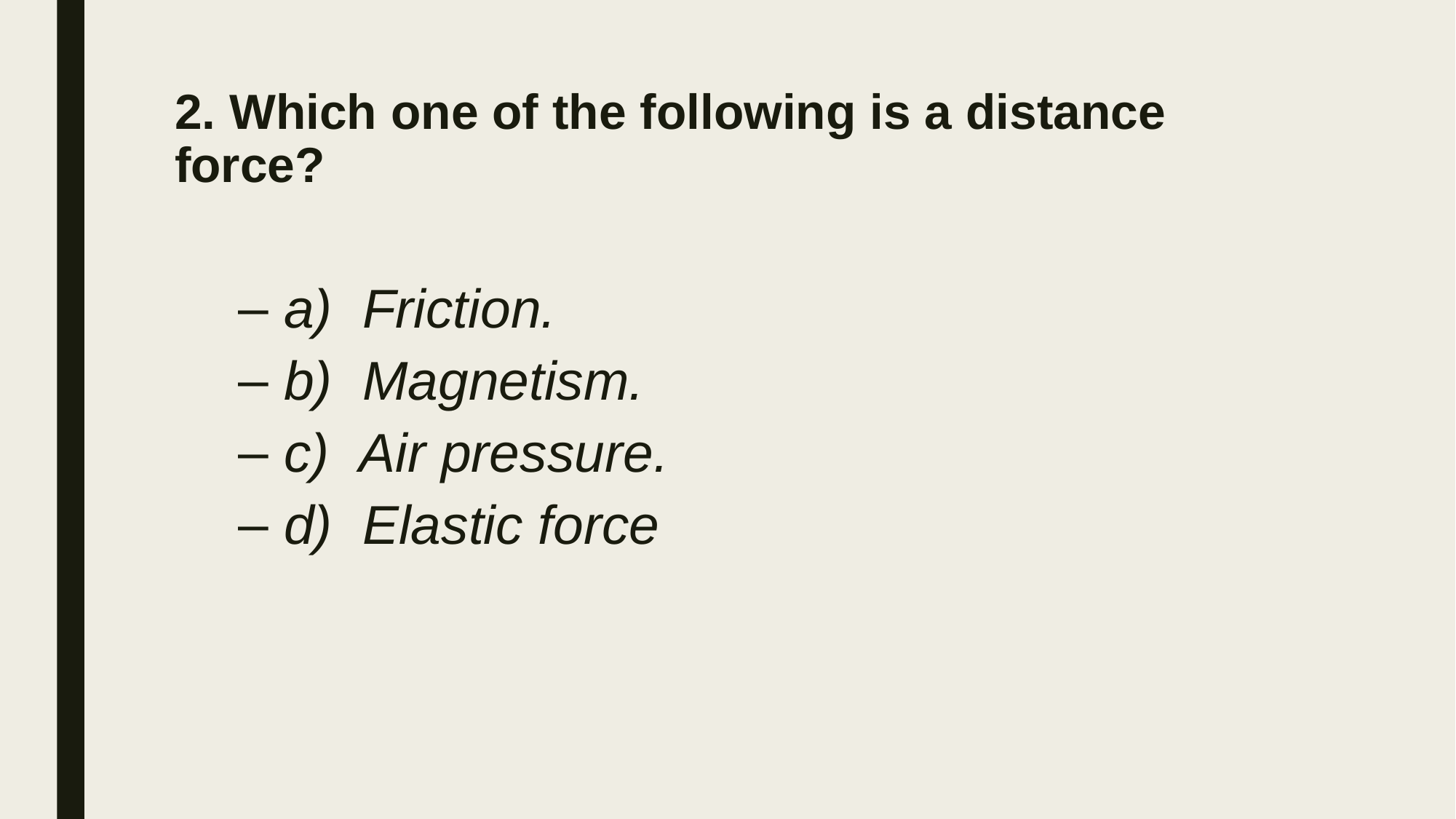

# 2. Which one of the following is a distance force?
a)  Friction.
b)  Magnetism.
c)  Air pressure.
d)  Elastic force